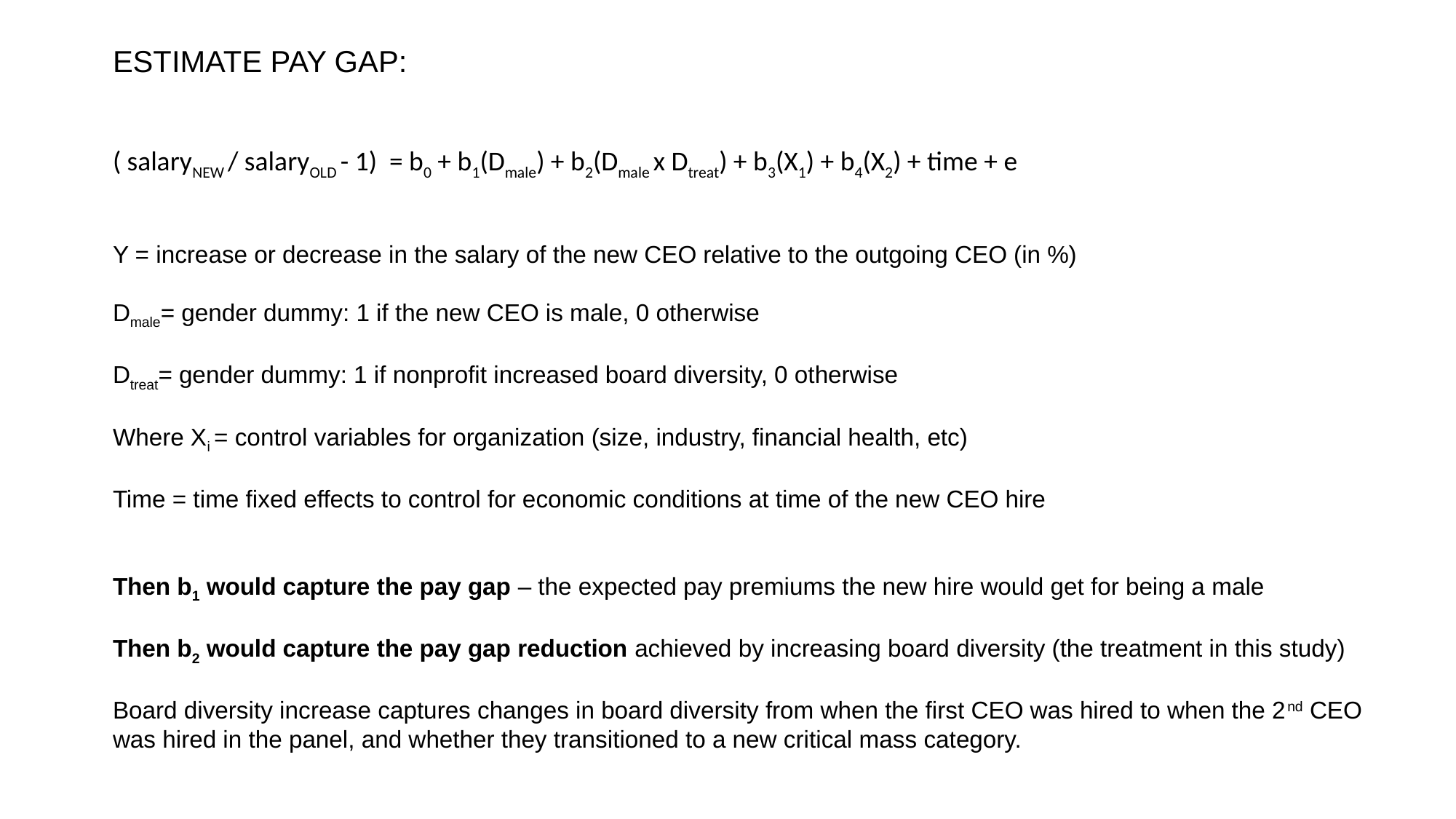

ESTIMATE PAY GAP:

( salaryNEW / salaryOLD - 1)  = b0 + b1(Dmale) + b2(Dmale x Dtreat) + b3(X1) + b4(X2) + time + e

Y = increase or decrease in the salary of the new CEO relative to the outgoing CEO (in %)
Dmale= gender dummy: 1 if the new CEO is male, 0 otherwise

Dtreat= gender dummy: 1 if nonprofit increased board diversity, 0 otherwise
Where Xi = control variables for organization (size, industry, financial health, etc)
Time = time fixed effects to control for economic conditions at time of the new CEO hire

Then b1 would capture the pay gap – the expected pay premiums the new hire would get for being a male
Then b2 would capture the pay gap reduction achieved by increasing board diversity (the treatment in this study)
Board diversity increase captures changes in board diversity from when the first CEO was hired to when the 2nd CEO was hired in the panel, and whether they transitioned to a new critical mass category.